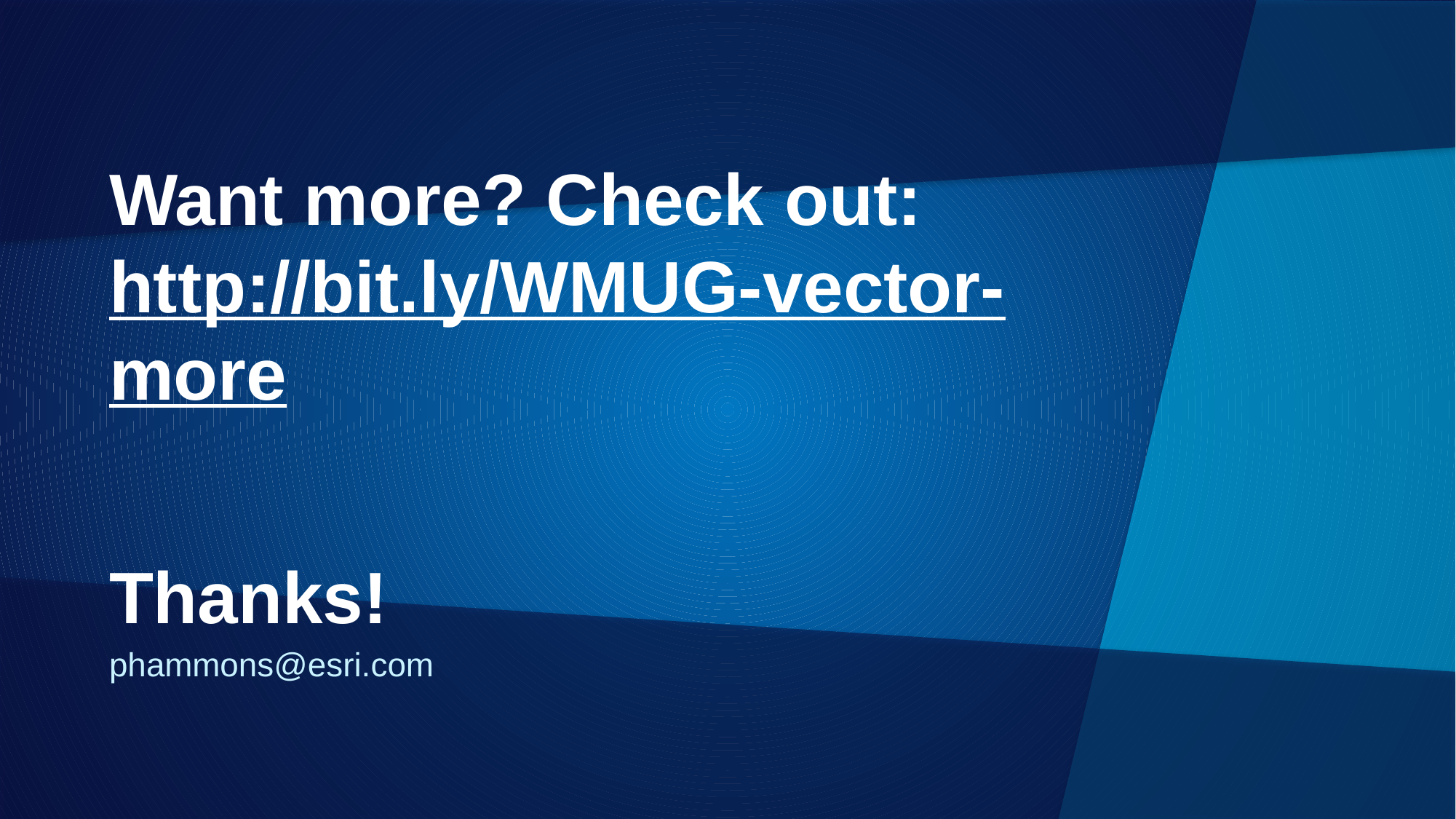

Want more? Check out: http://bit.ly/WMUG-vector-more
# Thanks!
phammons@esri.com